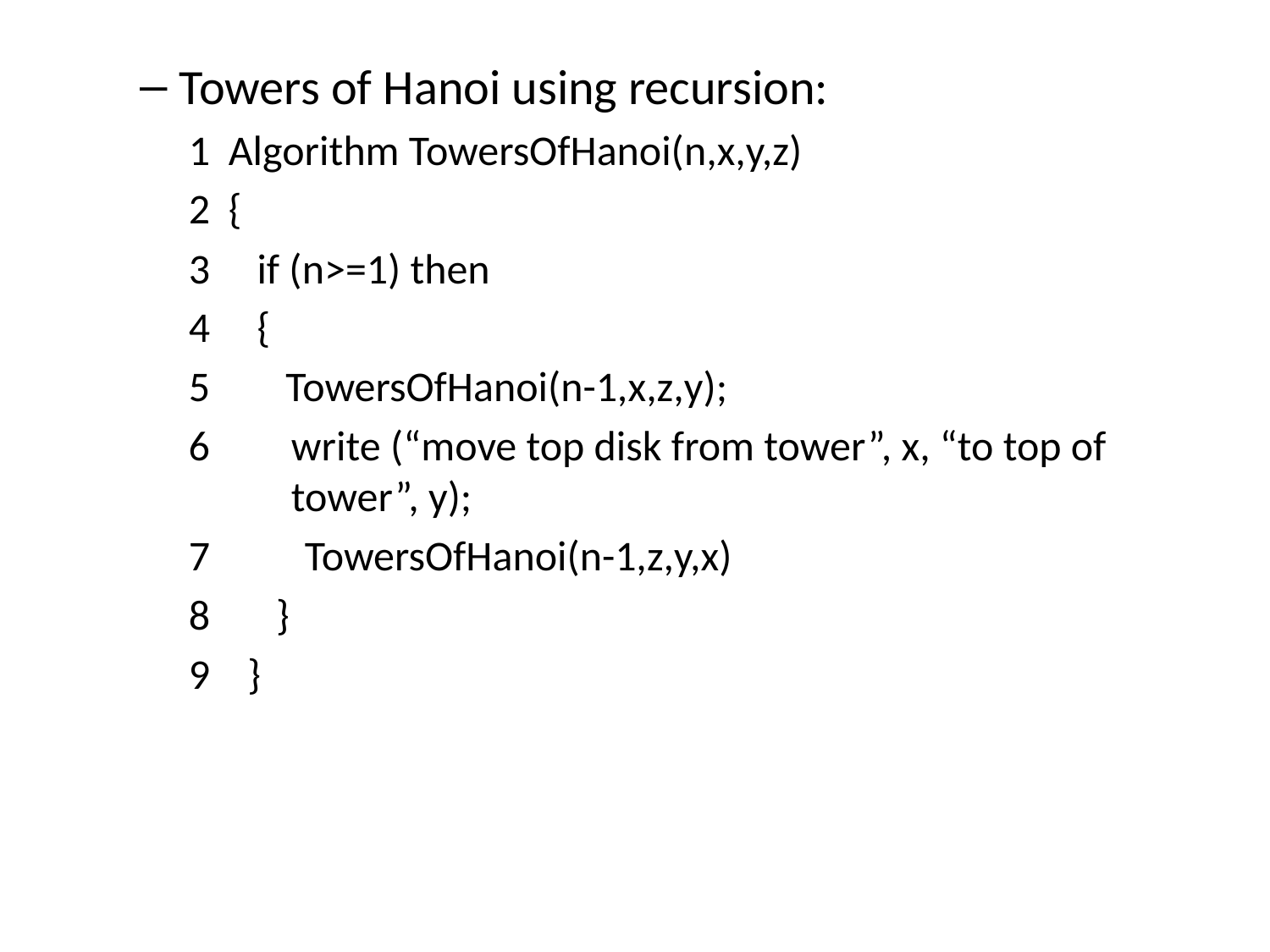

Towers of Hanoi using recursion:
Algorithm TowersOfHanoi(n,x,y,z)
{
   if (n>=1) then
   {
      TowersOfHanoi(n-1,x,z,y);
write (“move top disk from tower”, x, “to top of tower”, y);
        TowersOfHanoi(n-1,z,y,x)
     }
  }